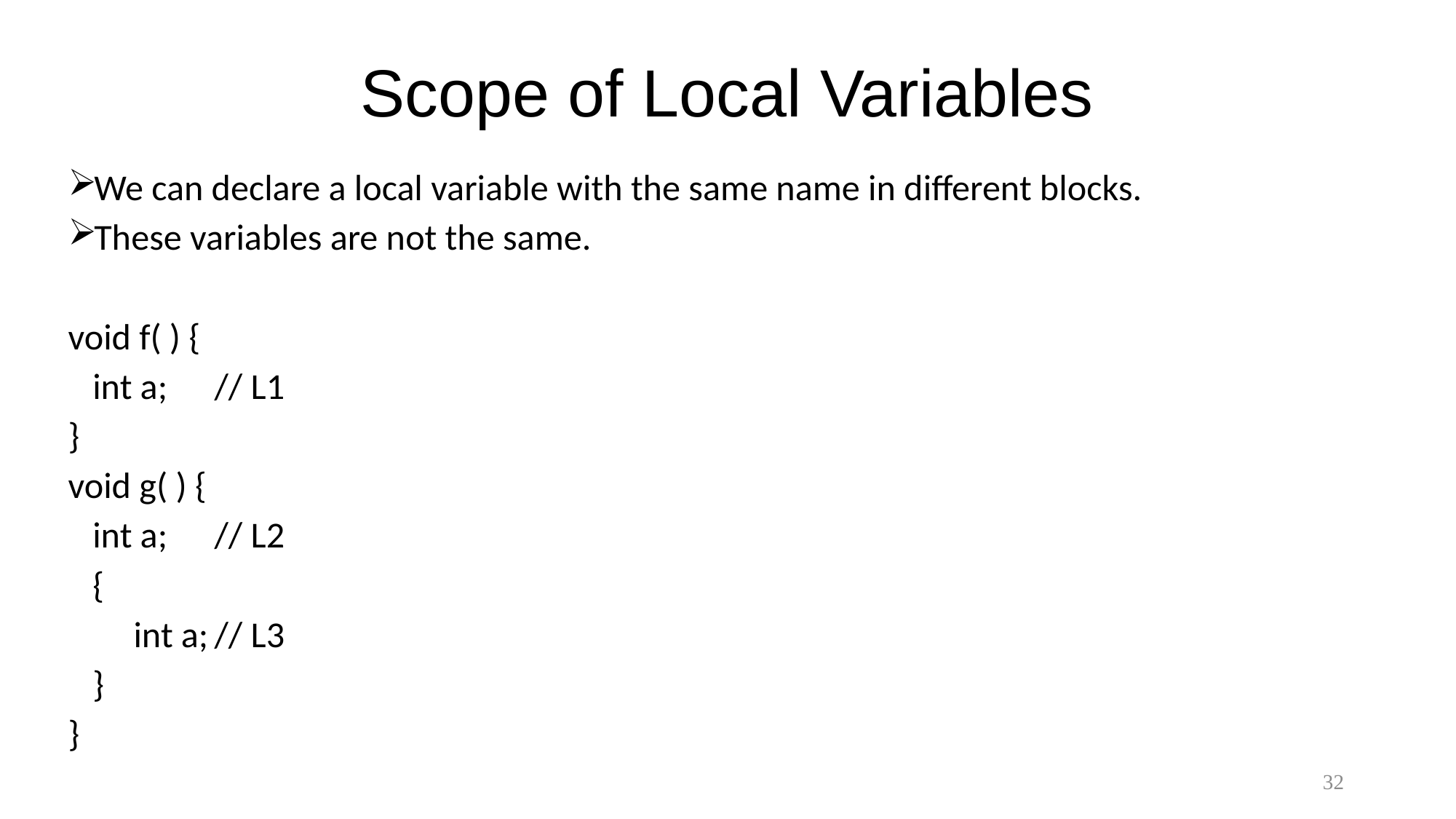

# Scope of Local Variables
We can declare a local variable with the same name in different blocks.
These variables are not the same.

void f( ) {
   int a;			// L1
}
void g( ) {
   int a;			// L2
   {
        int a;		// L3
   }
}

32